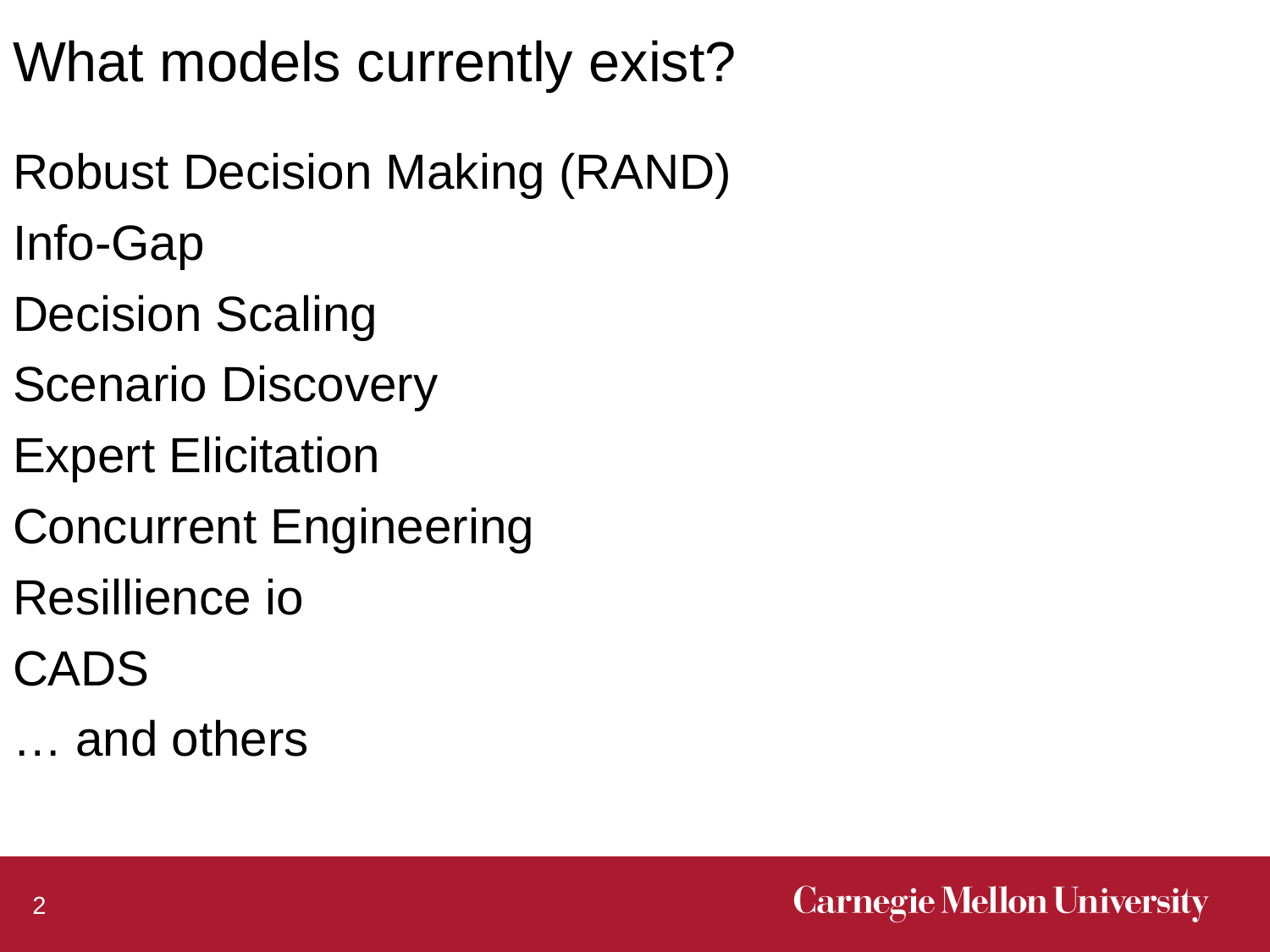

# What models currently exist?
Robust Decision Making (RAND)
Info-Gap
Decision Scaling
Scenario Discovery
Expert Elicitation
Concurrent Engineering
Resillience io
CADS
… and others

2